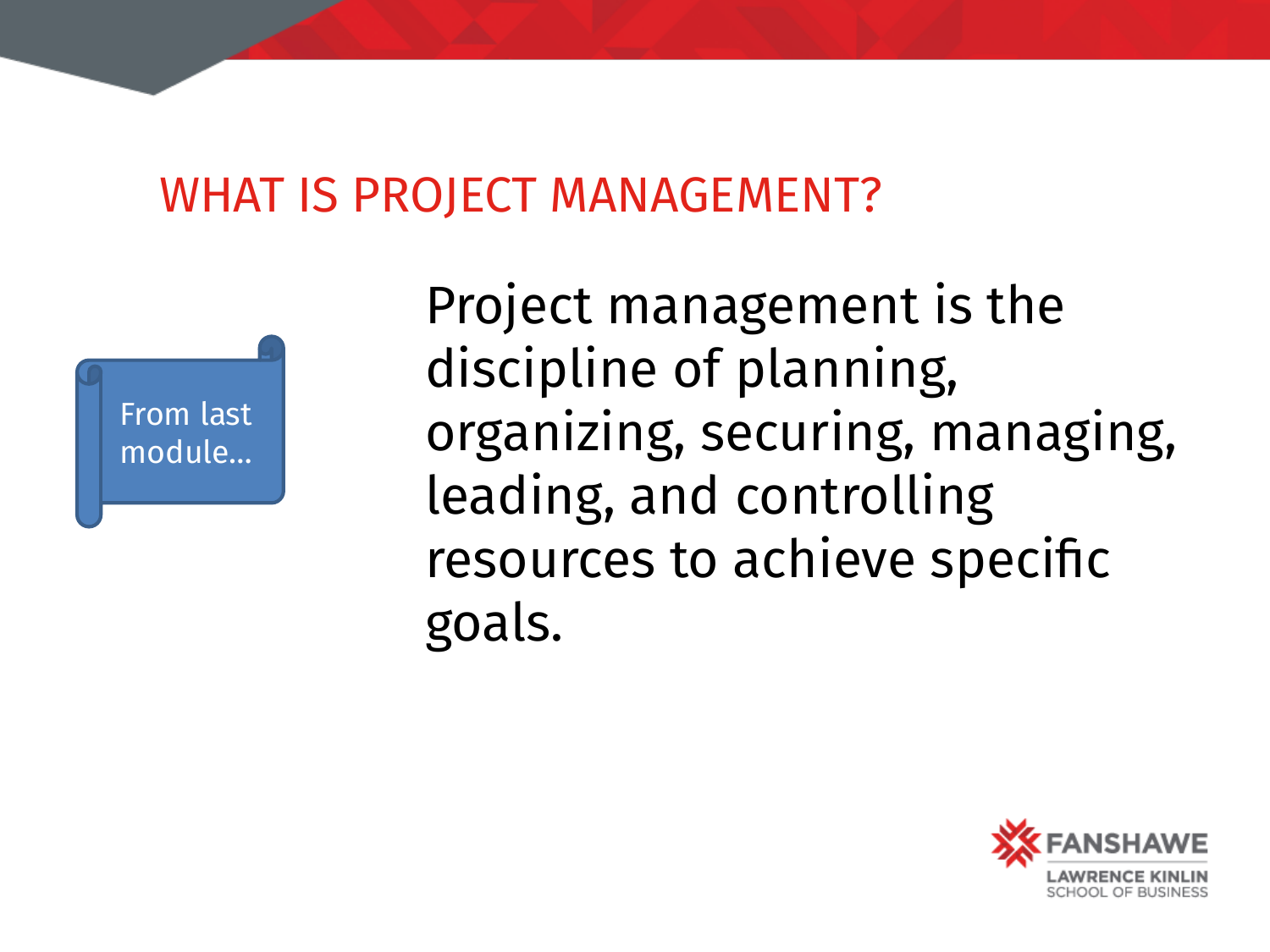

# What is project management?
Project management is the discipline of planning, organizing, securing, managing, leading, and controlling resources to achieve specific goals.
From last module…

1-6